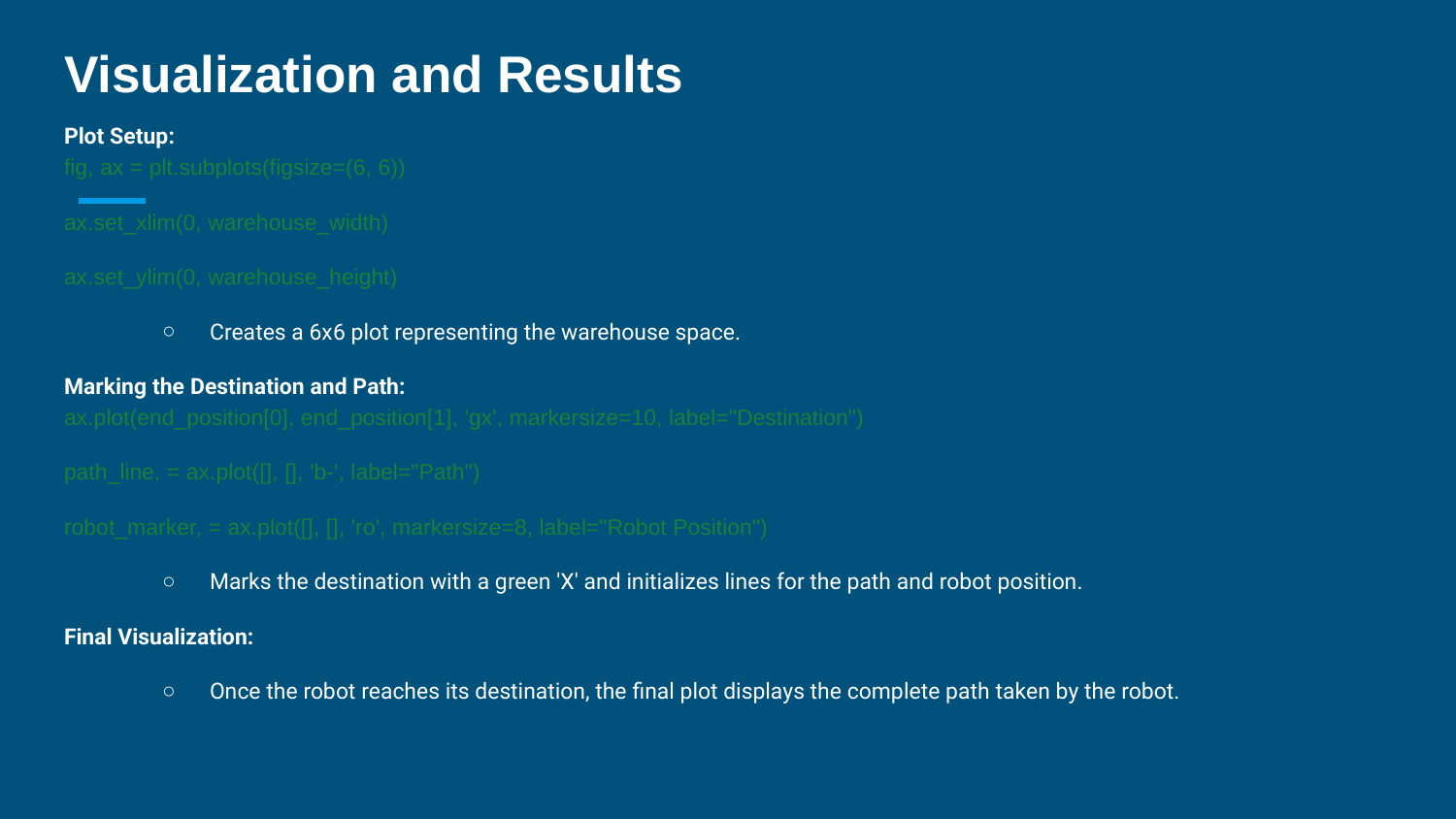

# Visualization and Results
Plot Setup:
fig, ax = plt.subplots(figsize=(6, 6))
ax.set_xlim(0, warehouse_width)
ax.set_ylim(0, warehouse_height)
Creates a 6x6 plot representing the warehouse space.
Marking the Destination and Path:
ax.plot(end_position[0], end_position[1], 'gx', markersize=10, label="Destination")
path_line, = ax.plot([], [], 'b-', label="Path")
robot_marker, = ax.plot([], [], 'ro', markersize=8, label="Robot Position")
Marks the destination with a green 'X' and initializes lines for the path and robot position.
Final Visualization:
Once the robot reaches its destination, the final plot displays the complete path taken by the robot.